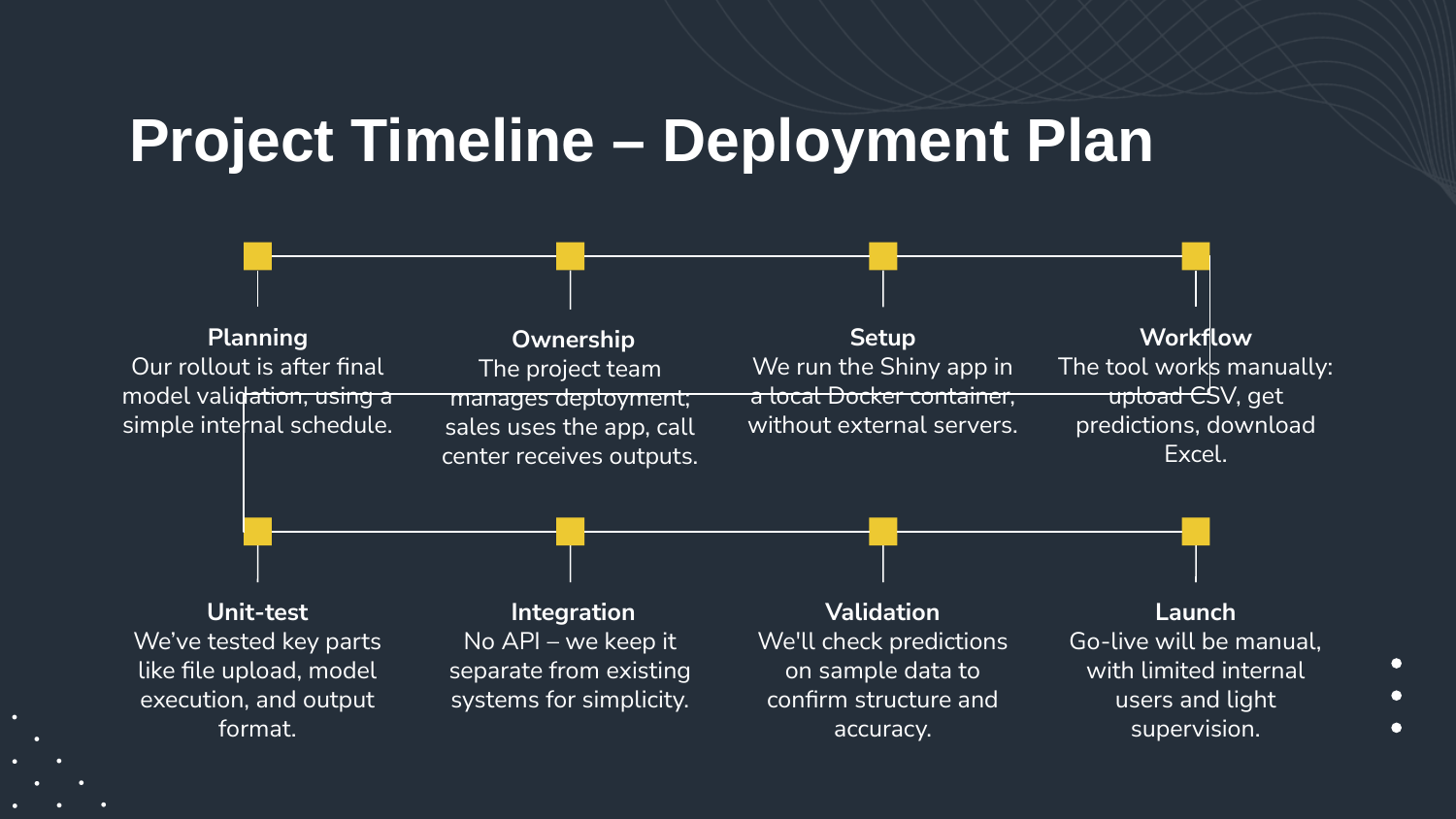

# Project Timeline – Deployment Plan

Planning
Our rollout is after final model validation, using a simple internal schedule.
Setup
We run the Shiny app in a local Docker container, without external servers.
Workflow
The tool works manually: upload CSV, get predictions, download Excel.
 Ownership
The project team manages deployment; sales uses the app, call center receives outputs.

Unit-test
We’ve tested key parts like file upload, model execution, and output format.
 Integration
No API – we keep it separate from existing systems for simplicity.
Validation
We'll check predictions on sample data to confirm structure and accuracy.
Launch
Go-live will be manual, with limited internal users and light supervision.